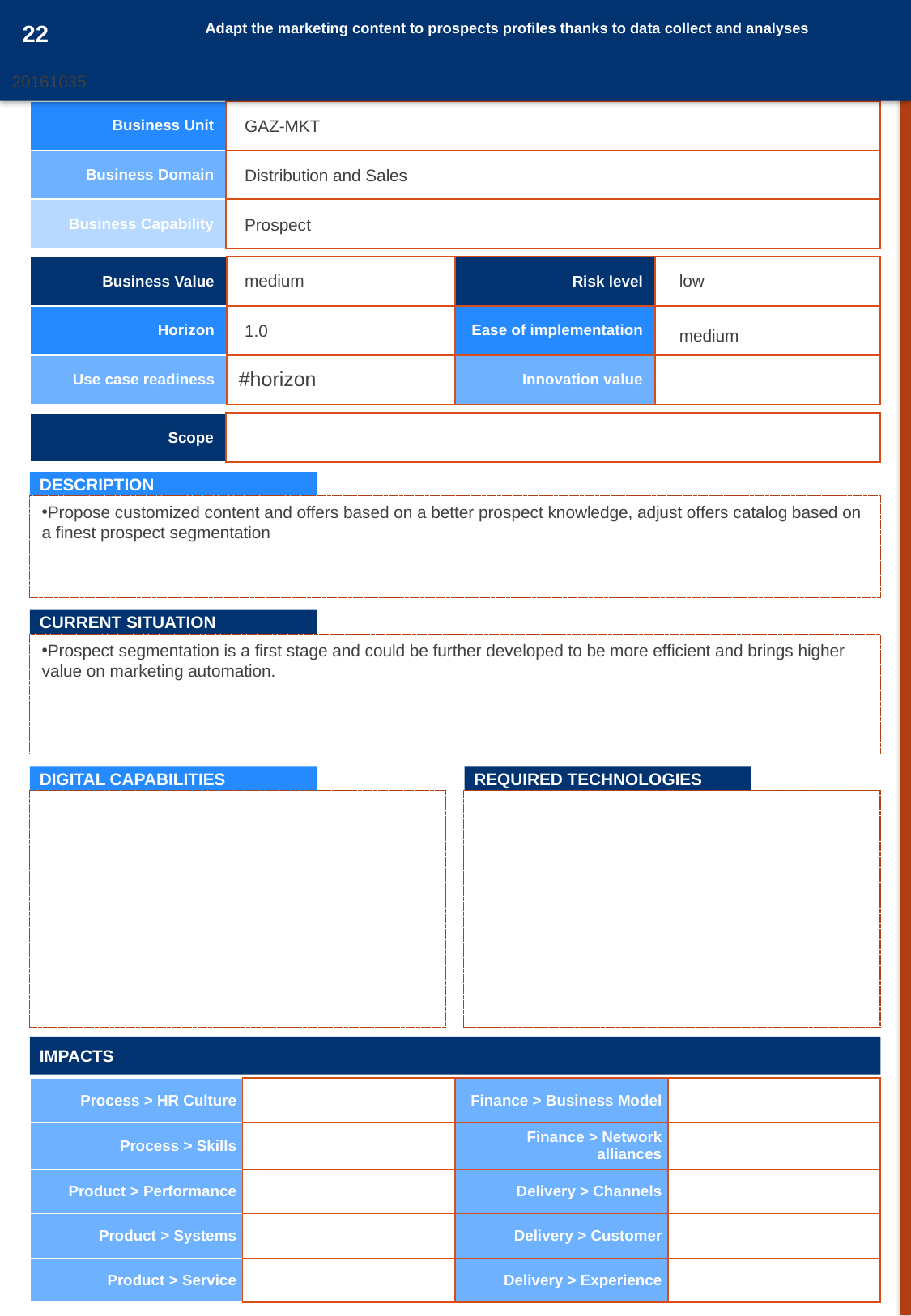

22
Adapt the marketing content to prospects profiles thanks to data collect and analyses
20161035
20161050

| Business Unit |  |
| --- | --- |
| Business Domain |  |
| Business Capability |  |
GAZ-MKT
Distribution and Sales
Prospect
| Business Value |  | Risk level |  |
| --- | --- | --- | --- |
| Horizon |  | Ease of implementation |  |
| Use case readiness | #horizon | Innovation value |  |
medium
low
1.0
medium

| Scope |  |
| --- | --- |

DESCRIPTION
Propose customized content and offers based on a better prospect knowledge, adjust offers catalog based on a finest prospect segmentation
CURRENT SITUATION
Prospect segmentation is a first stage and could be further developed to be more efficient and brings higher value on marketing automation.
DIGITAL CAPABILITIES
REQUIRED TECHNOLOGIES

IMPACTS

| Process > HR Culture |  | Finance > Business Model |  |
| --- | --- | --- | --- |
| Process > Skills |  | Finance > Network alliances |  |
| Product > Performance |  | Delivery > Channels |  |
| Product > Systems |  | Delivery > Customer |  |
| Product > Service |  | Delivery > Experience |  |